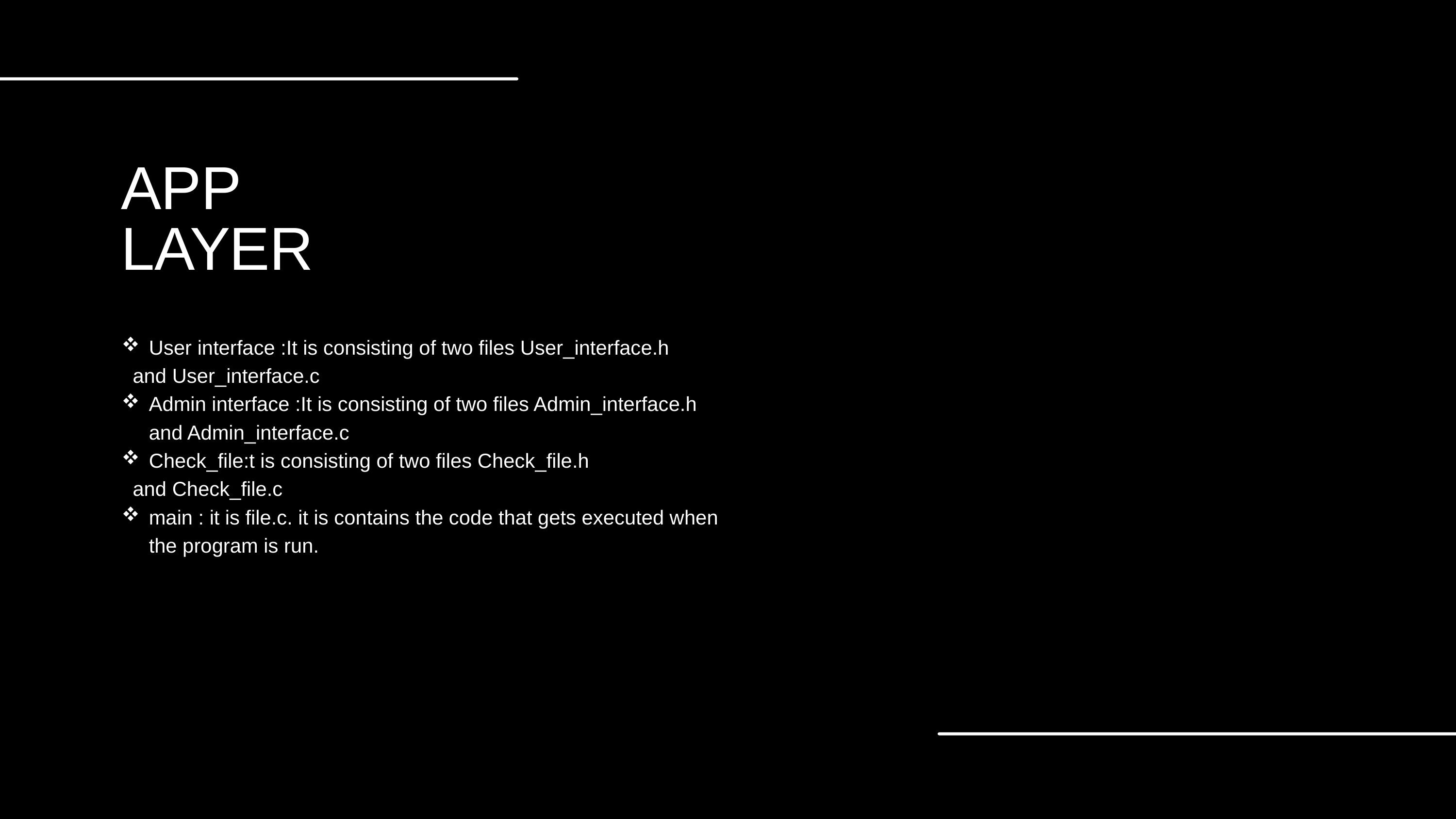

APP
LAYER
User interface :It is consisting of two files User_interface.h
  and User_interface.c
Admin interface :It is consisting of two files Admin_interface.h  and Admin_interface.c
Check_file:t is consisting of two files Check_file.h
  and Check_file.c
main : it is file.c. it is contains the code that gets executed when the program is run.